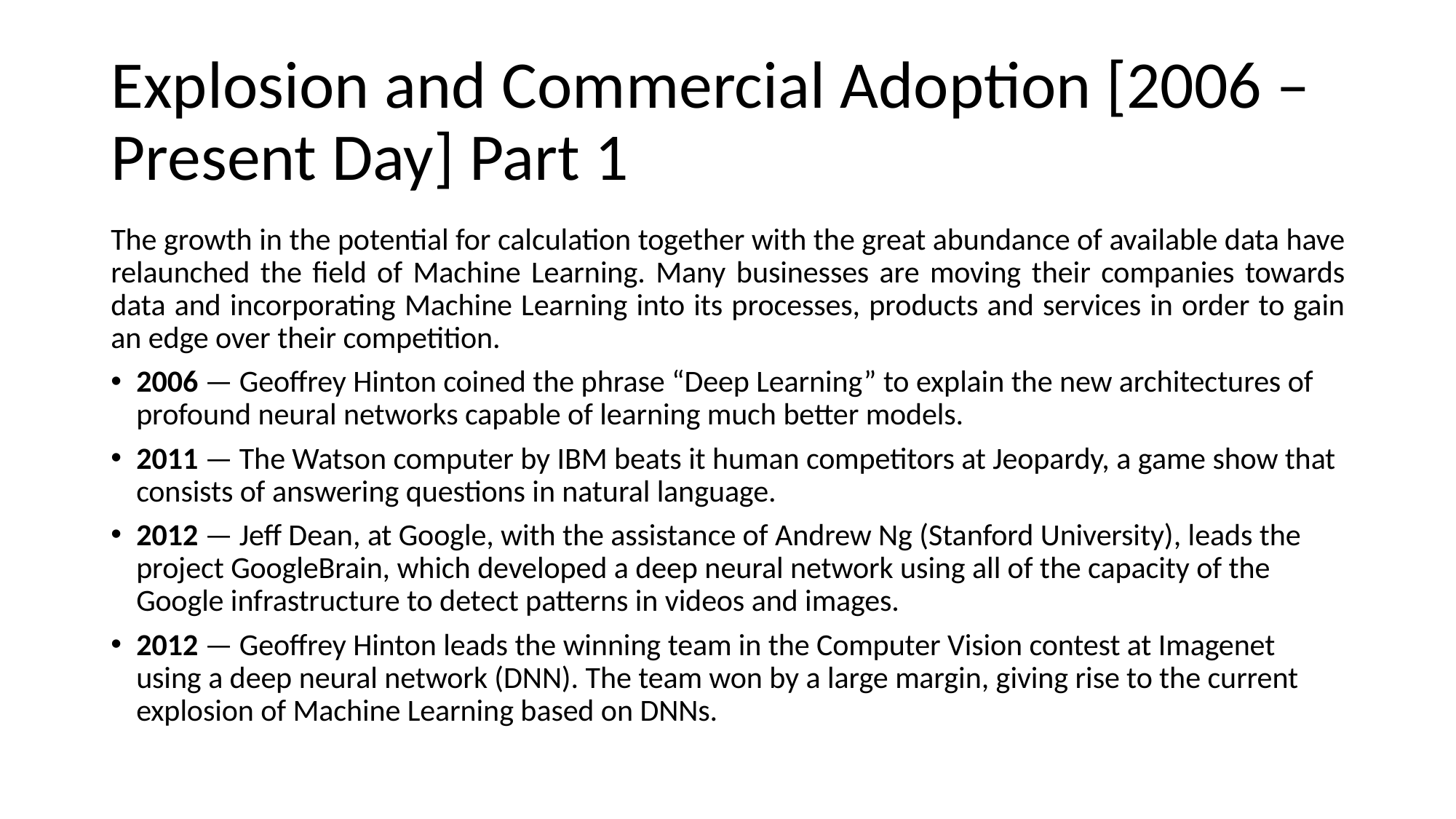

# Explosion and Commercial Adoption [2006 – Present Day] Part 1
The growth in the potential for calculation together with the great abundance of available data have relaunched the field of Machine Learning. Many businesses are moving their companies towards data and incorporating Machine Learning into its processes, products and services in order to gain an edge over their competition.
2006 — Geoffrey Hinton coined the phrase “Deep Learning” to explain the new architectures of profound neural networks capable of learning much better models.
2011 — The Watson computer by IBM beats it human competitors at Jeopardy, a game show that consists of answering questions in natural language.
2012 — Jeff Dean, at Google, with the assistance of Andrew Ng (Stanford University), leads the project GoogleBrain, which developed a deep neural network using all of the capacity of the Google infrastructure to detect patterns in videos and images.
2012 — Geoffrey Hinton leads the winning team in the Computer Vision contest at Imagenet using a deep neural network (DNN). The team won by a large margin, giving rise to the current explosion of Machine Learning based on DNNs.